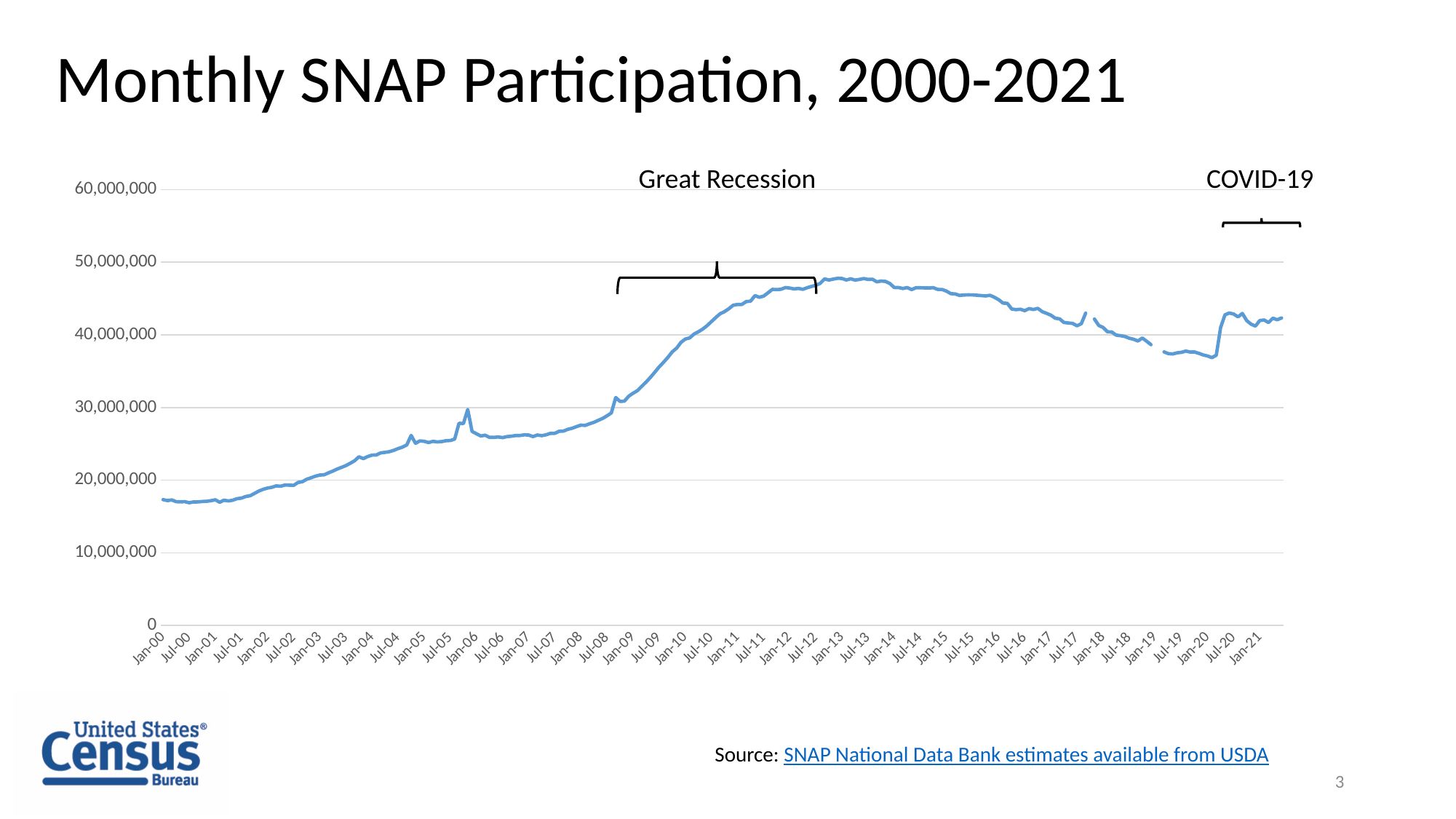

Monthly SNAP Participation, 2000-2021
Great Recession
COVID-19

### Chart

| Category |  |
|---|---|
| 36526 | 17323336.0 |
| 36557 | 17191024.0 |
| 36586 | 17285182.0 |
| 36617 | 17040733.0 |
| 36647 | 17018465.0 |
| 36678 | 17045814.0 |
| 36708 | 16895039.0 |
| 36739 | 17004637.0 |
| 36770 | 17013325.0 |
| 36800 | 17061834.0 |
| 36831 | 17092424.0 |
| 36861 | 17175724.0 |
| 36892 | 17298136.0 |
| 36923 | 16954558.0 |
| 36951 | 17249899.0 |
| 36982 | 17139964.0 |
| 37012 | 17243514.0 |
| 37043 | 17457195.0 |
| 37073 | 17531585.0 |
| 37104 | 17758492.0 |
| 37135 | 17858172.0 |
| 37165 | 18176710.0 |
| 37196 | 18499920.0 |
| 37226 | 18745920.0 |
| 37257 | 18918120.0 |
| 37288 | 19018508.0 |
| 37316 | 19216647.0 |
| 37347 | 19166625.0 |
| 37377 | 19330632.0 |
| 37408 | 19311119.0 |
| 37438 | 19291561.0 |
| 37469 | 19686984.0 |
| 37500 | 19784894.0 |
| 37530 | 20124679.0 |
| 37561 | 20329250.0 |
| 37591 | 20551678.0 |
| 37622 | 20704912.0 |
| 37653 | 20740976.0 |
| 37681 | 21009256.0 |
| 37712 | 21249129.0 |
| 37742 | 21529923.0 |
| 37773 | 21760617.0 |
| 37803 | 22005076.0 |
| 37834 | 22324542.0 |
| 37865 | 22665472.0 |
| 37895 | 23226236.0 |
| 37926 | 22963101.0 |
| 37956 | 23244941.0 |
| 37987 | 23450738.0 |
| 38018 | 23474067.0 |
| 38047 | 23755819.0 |
| 38078 | 23827439.0 |
| 38108 | 23924001.0 |
| 38139 | 24107448.0 |
| 38169 | 24347959.0 |
| 38200 | 24550102.0 |
| 38231 | 24857053.0 |
| 38261 | 26168289.0 |
| 38292 | 25077090.0 |
| 38322 | 25411716.0 |
| 38353 | 25357492.0 |
| 38384 | 25184374.0 |
| 38412 | 25348952.0 |
| 38443 | 25271312.0 |
| 38473 | 25314262.0 |
| 38504 | 25437443.0 |
| 38534 | 25467685.0 |
| 38565 | 25661624.0 |
| 38596 | 27841234.0 |
| 38626 | 27793263.0 |
| 38657 | 29735319.0 |
| 38687 | 26716394.0 |
| 38718 | 26393587.0 |
| 38749 | 26084182.0 |
| 38777 | 26200009.0 |
| 38808 | 25892326.0 |
| 38838 | 25892949.0 |
| 38869 | 25952710.0 |
| 38899 | 25865385.0 |
| 38930 | 26000132.0 |
| 38961 | 26059742.0 |
| 38991 | 26148439.0 |
| 39022 | 26153656.0 |
| 39052 | 26247570.0 |
| 39083 | 26220403.0 |
| 39114 | 26004135.0 |
| 39142 | 26226757.0 |
| 39173 | 26129021.0 |
| 39203 | 26254268.0 |
| 39234 | 26451375.0 |
| 39264 | 26456753.0 |
| 39295 | 26738383.0 |
| 39326 | 26761775.0 |
| 39356 | 27007059.0 |
| 39387 | 27153727.0 |
| 39417 | 27385524.0 |
| 39448 | 27580481.0 |
| 39479 | 27547495.0 |
| 39508 | 27770417.0 |
| 39539 | 27967760.0 |
| 39569 | 28244913.0 |
| 39600 | 28509720.0 |
| 39630 | 28862959.0 |
| 39661 | 29258947.0 |
| 39692 | 31382561.0 |
| 39722 | 30841790.0 |
| 39753 | 30884729.0 |
| 39783 | 31567037.0 |
| 39814 | 31983716.0 |
| 39845 | 32332622.0 |
| 39873 | 32928433.0 |
| 39904 | 33524074.0 |
| 39934 | 34171518.0 |
| 39965 | 34882031.0 |
| 39995 | 35602939.0 |
| 40026 | 36241857.0 |
| 40057 | 36918948.0 |
| 40087 | 37672818.0 |
| 40118 | 38184306.0 |
| 40148 | 38979289.0 |
| 40179 | 39431128.0 |
| 40210 | 39588993.0 |
| 40238 | 40120254.0 |
| 40269 | 40430679.0 |
| 40299 | 40801591.0 |
| 40330 | 41275687.0 |
| 40360 | 41836469.0 |
| 40391 | 42389926.0 |
| 40422 | 42911396.0 |
| 40452 | 43201052.0 |
| 40483 | 43596084.0 |
| 40513 | 44082361.0 |
| 40544 | 44187874.0 |
| 40575 | 44199479.0 |
| 40603 | 44587275.0 |
| 40634 | 44647781.0 |
| 40664 | 45410683.0 |
| 40695 | 45183927.0 |
| 40725 | 45345473.0 |
| 40756 | 45794474.0 |
| 40787 | 46268250.0 |
| 40817 | 46236164.0 |
| 40848 | 46286314.0 |
| 40878 | 46514155.0 |
| 40909 | 46449737.0 |
| 40940 | 46326287.0 |
| 40969 | 46405224.0 |
| 41000 | 46274631.0 |
| 41030 | 46496761.0 |
| 41061 | 46670301.0 |
| 41091 | 46836236.0 |
| 41122 | 47102765.0 |
| 41153 | 47710283.0 |
| 41183 | 47551829.0 |
| 41214 | 47682072.0 |
| 41244 | 47792056.0 |
| 41275 | 47772063.0 |
| 41306 | 47558164.0 |
| 41334 | 47724596.0 |
| 41365 | 47548577.0 |
| 41395 | 47635226.0 |
| 41426 | 47760247.0 |
| 41456 | 47637468.0 |
| 41487 | 47665056.0 |
| 41518 | 47305724.0 |
| 41548 | 47415754.0 |
| 41579 | 47363175.0 |
| 41609 | 47078649.0 |
| 41640 | 46530889.0 |
| 41671 | 46515743.0 |
| 41699 | 46390386.0 |
| 41730 | 46514290.0 |
| 41760 | 46235606.0 |
| 41791 | 46495793.0 |
| 41821 | 46486888.0 |
| 41852 | 46476291.0 |
| 41883 | 46459930.0 |
| 41913 | 46500623.0 |
| 41944 | 46263096.0 |
| 41974 | 46252074.0 |
| 42005 | 46028930.0 |
| 42036 | 45682411.0 |
| 42064 | 45641751.0 |
| 42095 | 45438791.0 |
| 42125 | 45495284.0 |
| 42156 | 45510151.0 |
| 42186 | 45507071.0 |
| 42217 | 45464433.0 |
| 42248 | 45415445.0 |
| 42278 | 45368265.0 |
| 42309 | 45453871.0 |
| 42339 | 45188751.0 |
| 42370 | 44852347.0 |
| 42401 | 44382926.0 |
| 42430 | 44344774.0 |
| 42461 | 43570377.0 |
| 42491 | 43481269.0 |
| 42522 | 43536321.0 |
| 42552 | 43334443.0 |
| 42583 | 43625861.0 |
| 42614 | 43493149.0 |
| 42644 | 43660143.0 |
| 42675 | 43200201.0 |
| 42705 | 42972692.0 |
| 42736 | 42715593.0 |
| 42767 | 42297791.0 |
| 42795 | 42212512.0 |
| 42826 | 41709161.0 |
| 42856 | 41643911.0 |
| 42887 | 41579842.0 |
| 42917 | 41254460.0 |
| 42948 | 41552823.0 |
| 42979 | 42999474.0 |
| 43009 | None |
| 43040 | 42189876.0 |
| 43070 | 41304526.0 |
| 43101 | 41026015.0 |
| 43132 | 40431613.0 |
| 43160 | 40395888.0 |
| 43191 | 39968661.0 |
| 43221 | 39896505.0 |
| 43252 | 39782290.0 |
| 43282 | 39546157.0 |
| 43313 | 39402298.0 |
| 43344 | 39159849.0 |
| 43374 | 39575279.0 |
| 43405 | 39129424.0 |
| 43435 | 38655988.0 |
| 43466 | None |
| 43497 | None |
| 43525 | 37664927.0 |
| 43556 | 37422372.0 |
| 43586 | 37381135.0 |
| 43617 | 37532817.0 |
| 43647 | 37602856.0 |
| 43678 | 37777171.0 |
| 43709 | 37637717.0 |
| 43739 | 37652952.0 |
| 43770 | 37464569.0 |
| 43800 | 37243840.0 |
| 43831 | 37100836.0 |
| 43862 | 36867839.0 |
| 43891 | 37208099.0 |
| 43922 | 41023637.0 |
| 43952 | 42756740.0 |
| 43983 | 43021857.0 |
| 44013 | 42868190.0 |
| 44044 | 42480695.0 |
| 44075 | 42952183.0 |
| 44105 | 41964473.0 |
| 44136 | 41478297.5406 |
| 44166 | 41213283.6178 |
| 44197 | 41977123.5796 |
| 44228 | 42056727.5467 |
| 44256 | 41703475.0816 |
| 44287 | 42301254.0 |
| 44317 | 42084015.0 |
| 44348 | 42339367.1976 |
Source: SNAP National Data Bank estimates available from USDA
3